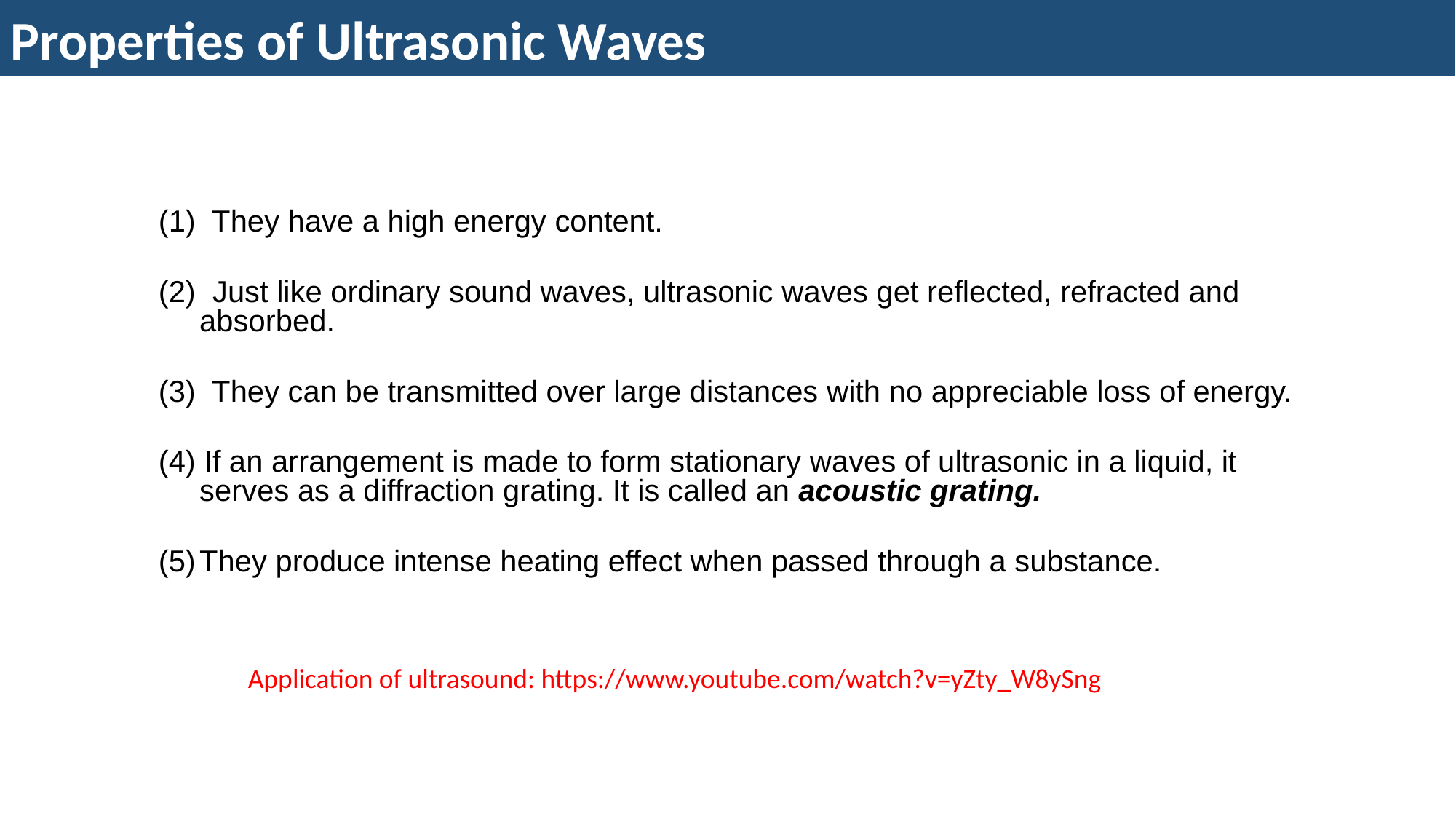

Properties of Ultrasonic Waves
(1)  They have a high energy content.

(2)  Just like ordinary sound waves, ultrasonic waves get reflected, refracted and    absorbed.

(3)  They can be transmitted over large distances with no appreciable loss of energy.

(4) If an arrangement is made to form stationary waves of ultrasonic in a liquid, it serves as a diffraction grating. It is called an acoustic grating.

(5)	They produce intense heating effect when passed through a substance.
Application of ultrasound: https://www.youtube.com/watch?v=yZty_W8ySng